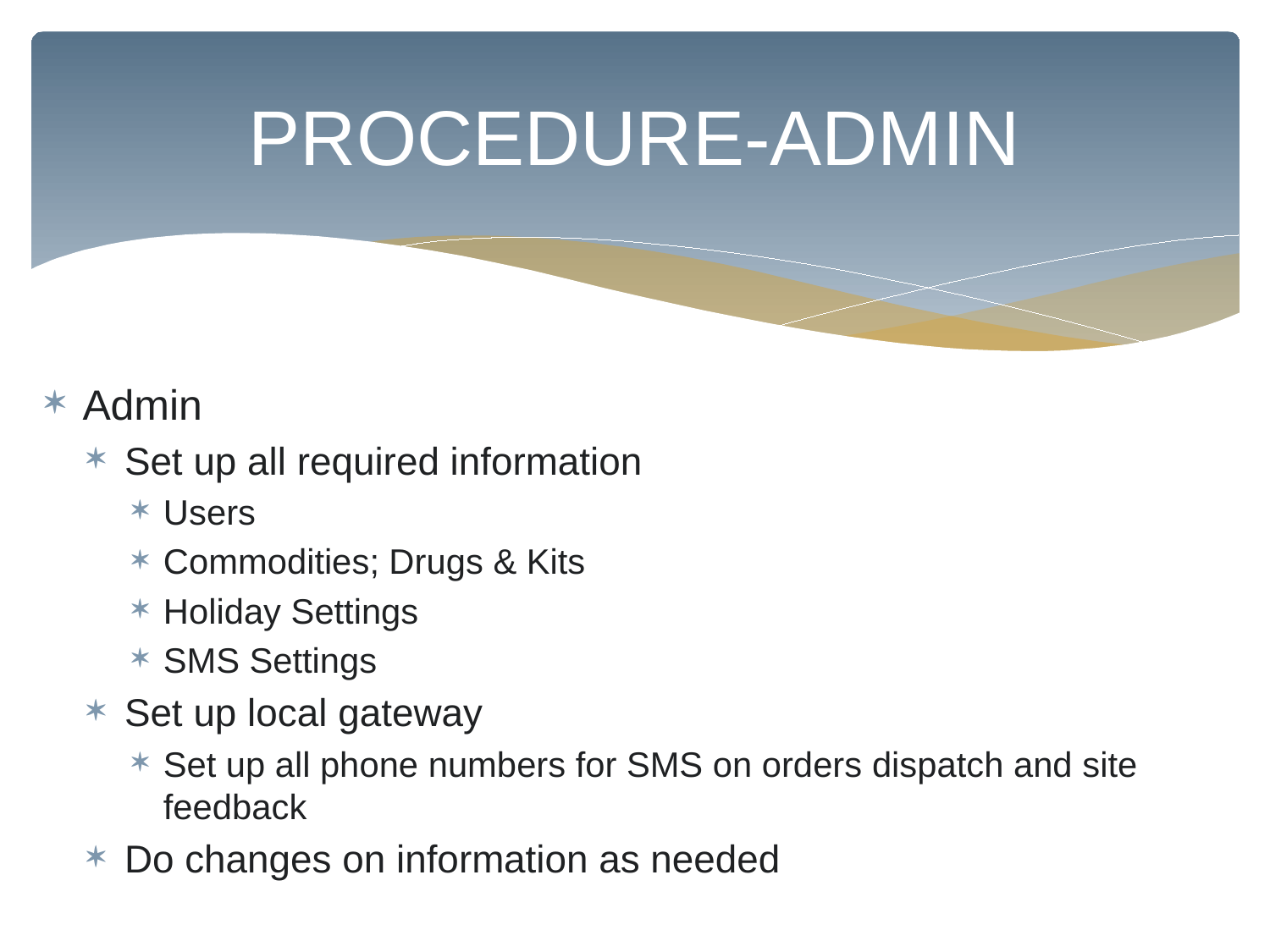

# PROCEDURE-ADMIN
Admin
Set up all required information
Users
Commodities; Drugs & Kits
Holiday Settings
SMS Settings
Set up local gateway
Set up all phone numbers for SMS on orders dispatch and site feedback
Do changes on information as needed